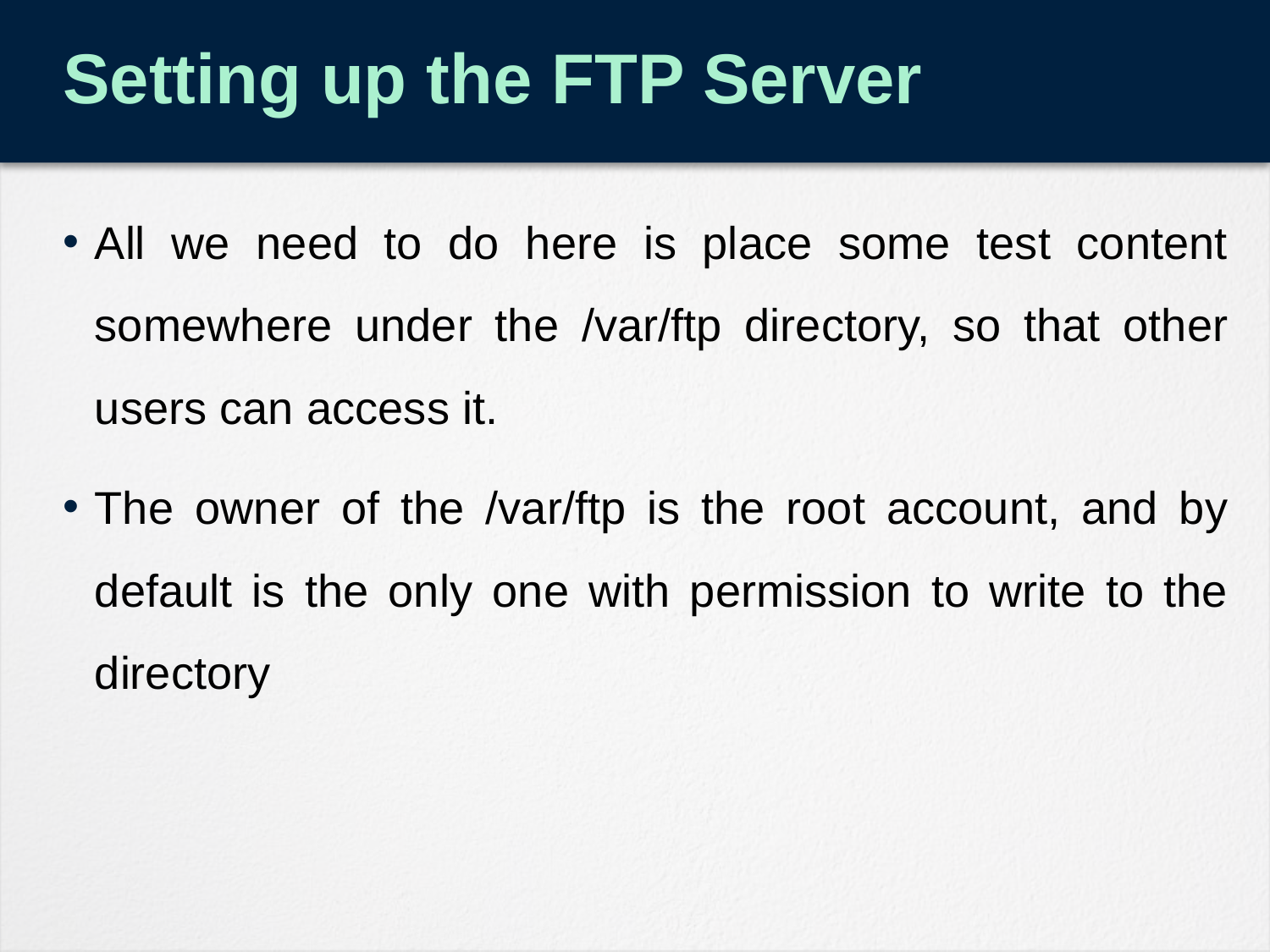

# Setting up the FTP Server
All we need to do here is place some test content somewhere under the /var/ftp directory, so that other users can access it.
The owner of the /var/ftp is the root account, and by default is the only one with permission to write to the directory